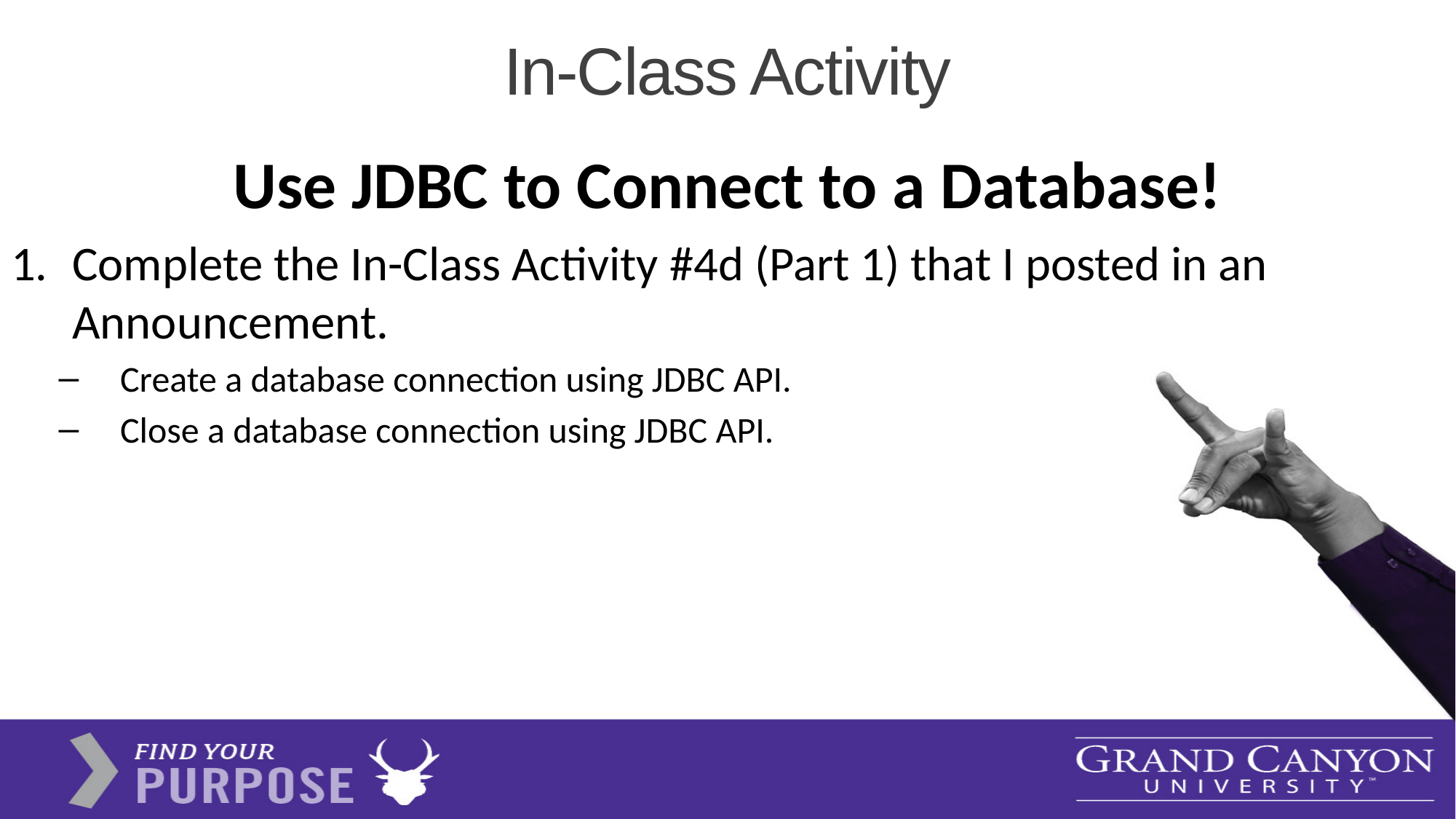

# In-Class Activity
Use JDBC to Connect to a Database!
Complete the In-Class Activity #4d (Part 1) that I posted in an Announcement.
Create a database connection using JDBC API.
Close a database connection using JDBC API.